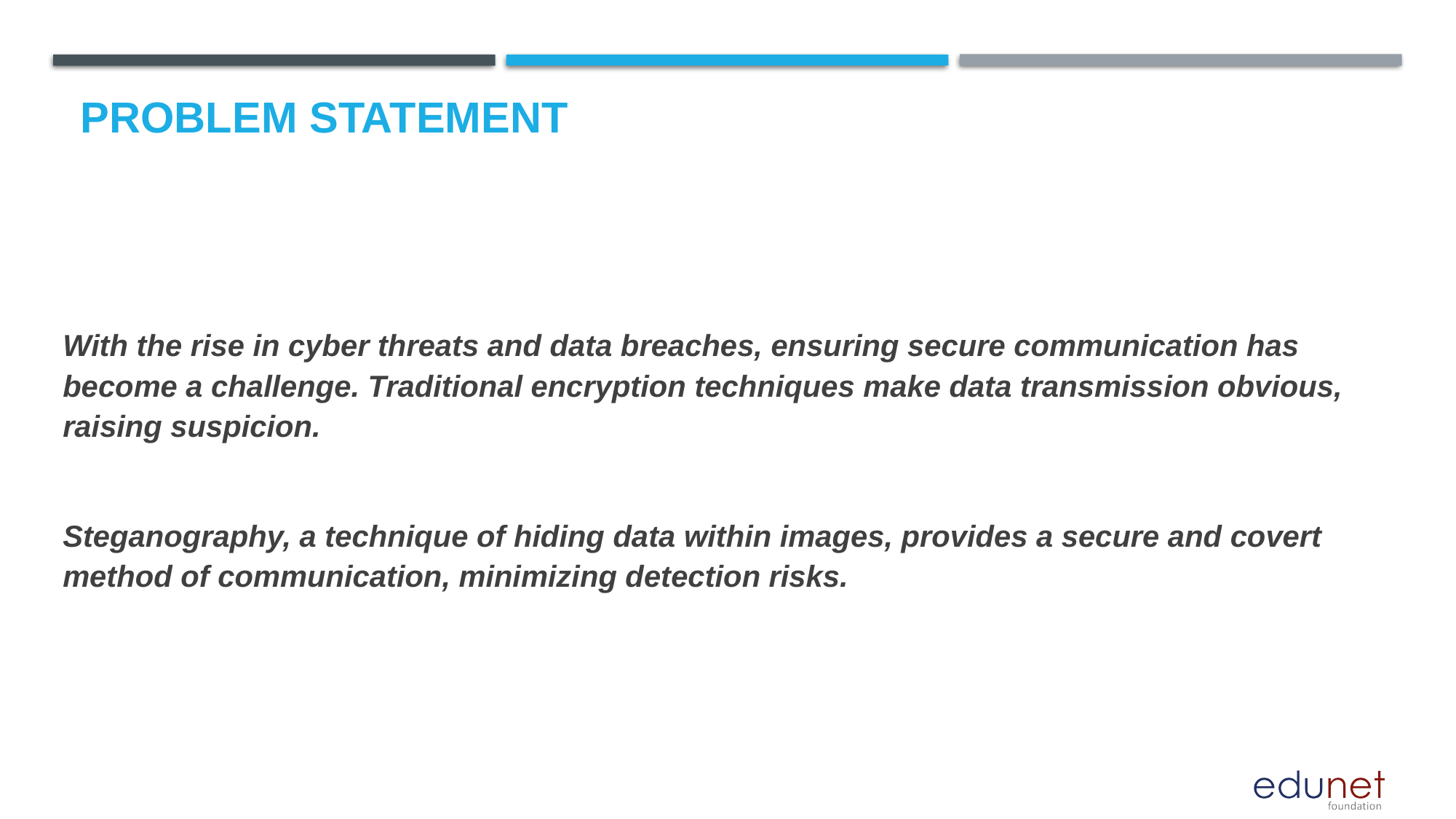

# Problem Statement
With the rise in cyber threats and data breaches, ensuring secure communication has become a challenge. Traditional encryption techniques make data transmission obvious, raising suspicion.

Steganography, a technique of hiding data within images, provides a secure and covert method of communication, minimizing detection risks.